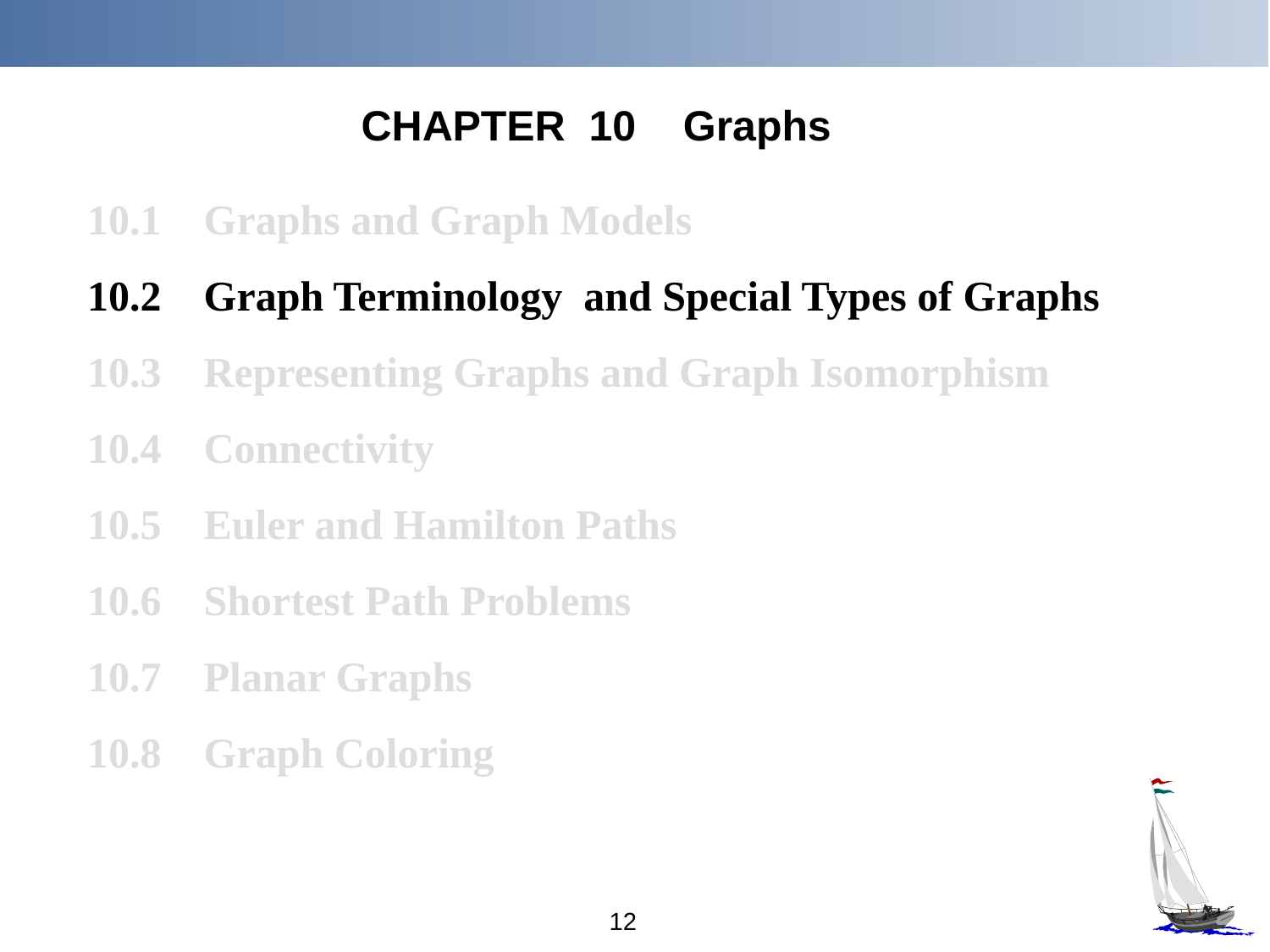

CHAPTER  10    Graphs
10.1    Graphs and Graph Models
10.2    Graph Terminology  and Special Types of Graphs
10.3    Representing Graphs and Graph Isomorphism
10.4    Connectivity
10.5    Euler and Hamilton Paths
10.6    Shortest Path Problems
10.7    Planar Graphs
10.8    Graph Coloring
12